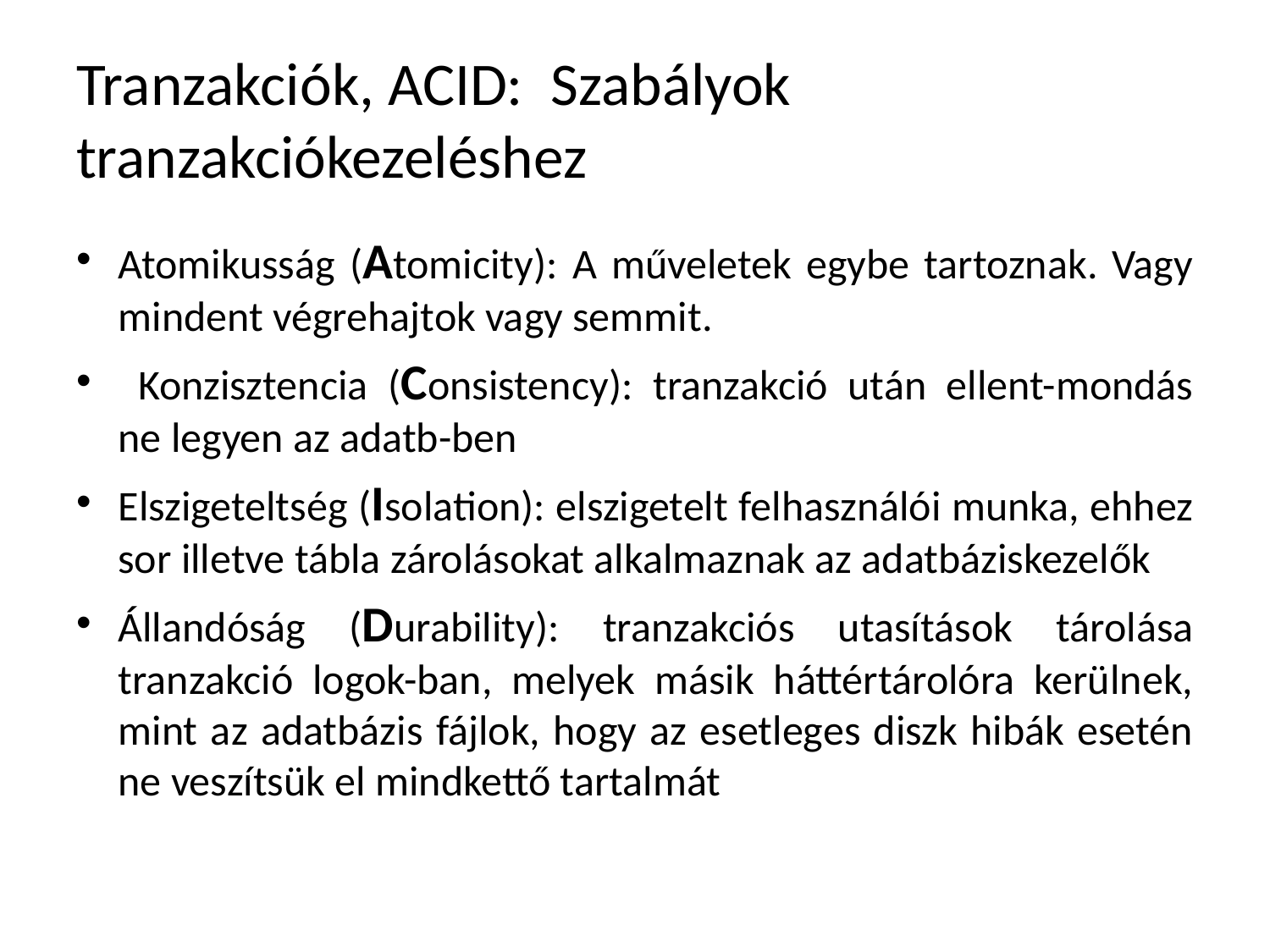

# Tranzakciók, ACID:  Szabályok tranzakciókezeléshez
Atomikusság (Atomicity): A műveletek egybe tartoznak. Vagy mindent végrehajtok vagy semmit.
 Konzisztencia (Consistency): tranzakció után ellent-mondás ne legyen az adatb-ben
Elszigeteltség (Isolation): elszigetelt felhasználói munka, ehhez sor illetve tábla zárolásokat alkalmaznak az adatbáziskezelők
Állandóság (Durability): tranzakciós utasítások tárolása tranzakció logok-ban, melyek másik háttértárolóra kerülnek, mint az adatbázis fájlok, hogy az esetleges diszk hibák esetén ne veszítsük el mindkettő tartalmát